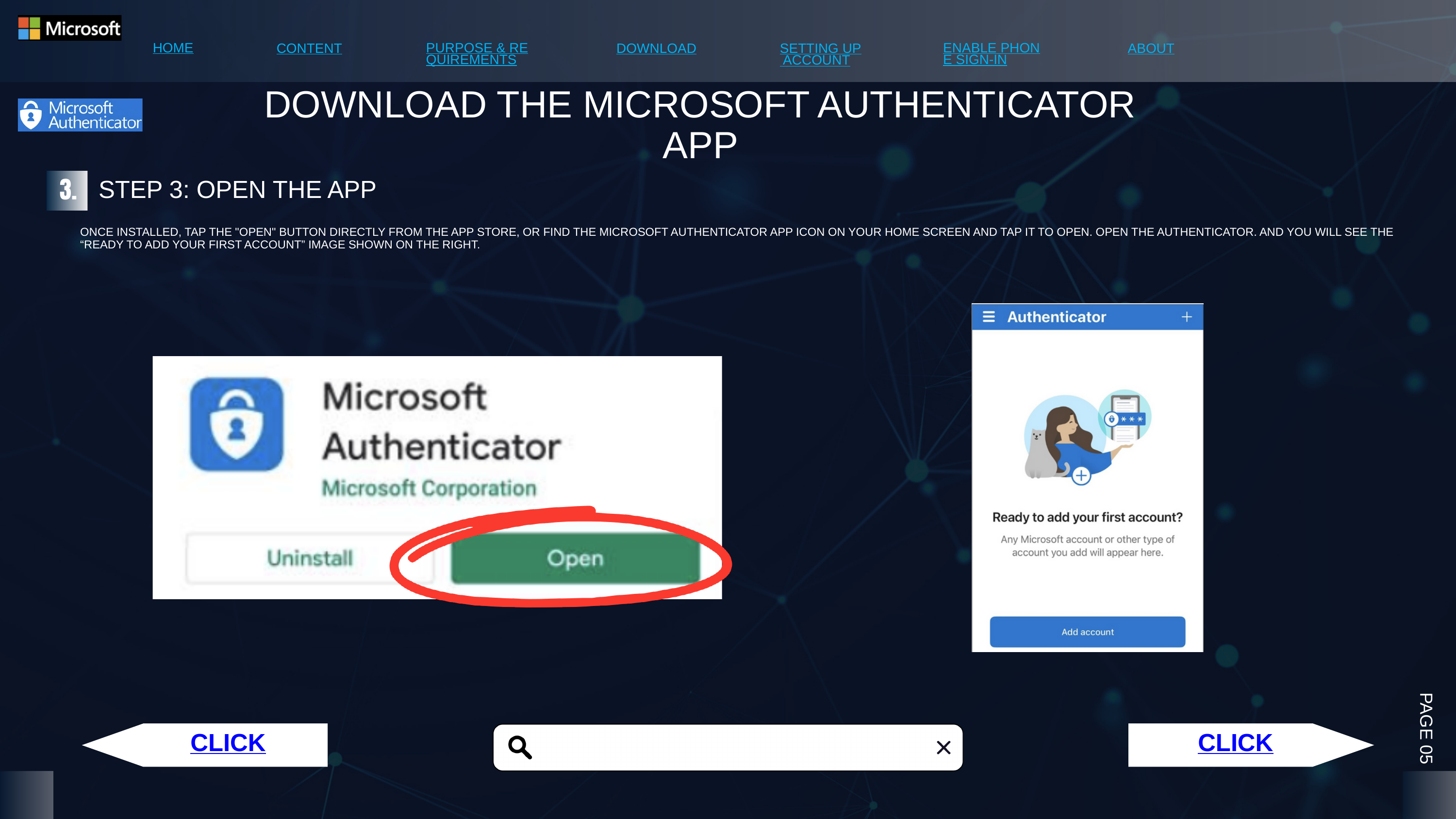

HOME
PURPOSE & REQUIREMENTS
ENABLE PHONE SIGN-IN
CONTENT
DOWNLOAD
SETTING UP ACCOUNT
ABOUT
DOWNLOAD THE MICROSOFT AUTHENTICATOR APP

STEP 3: OPEN THE APP

3.
ONCE INSTALLED, TAP THE "OPEN" BUTTON DIRECTLY FROM THE APP STORE, OR FIND THE MICROSOFT AUTHENTICATOR APP ICON ON YOUR HOME SCREEN AND TAP IT TO OPEN. OPEN THE AUTHENTICATOR. AND YOU WILL SEE THE “READY TO ADD YOUR FIRST ACCOUNT” IMAGE SHOWN ON THE RIGHT.

PAGE 05

CLICK
CLICK